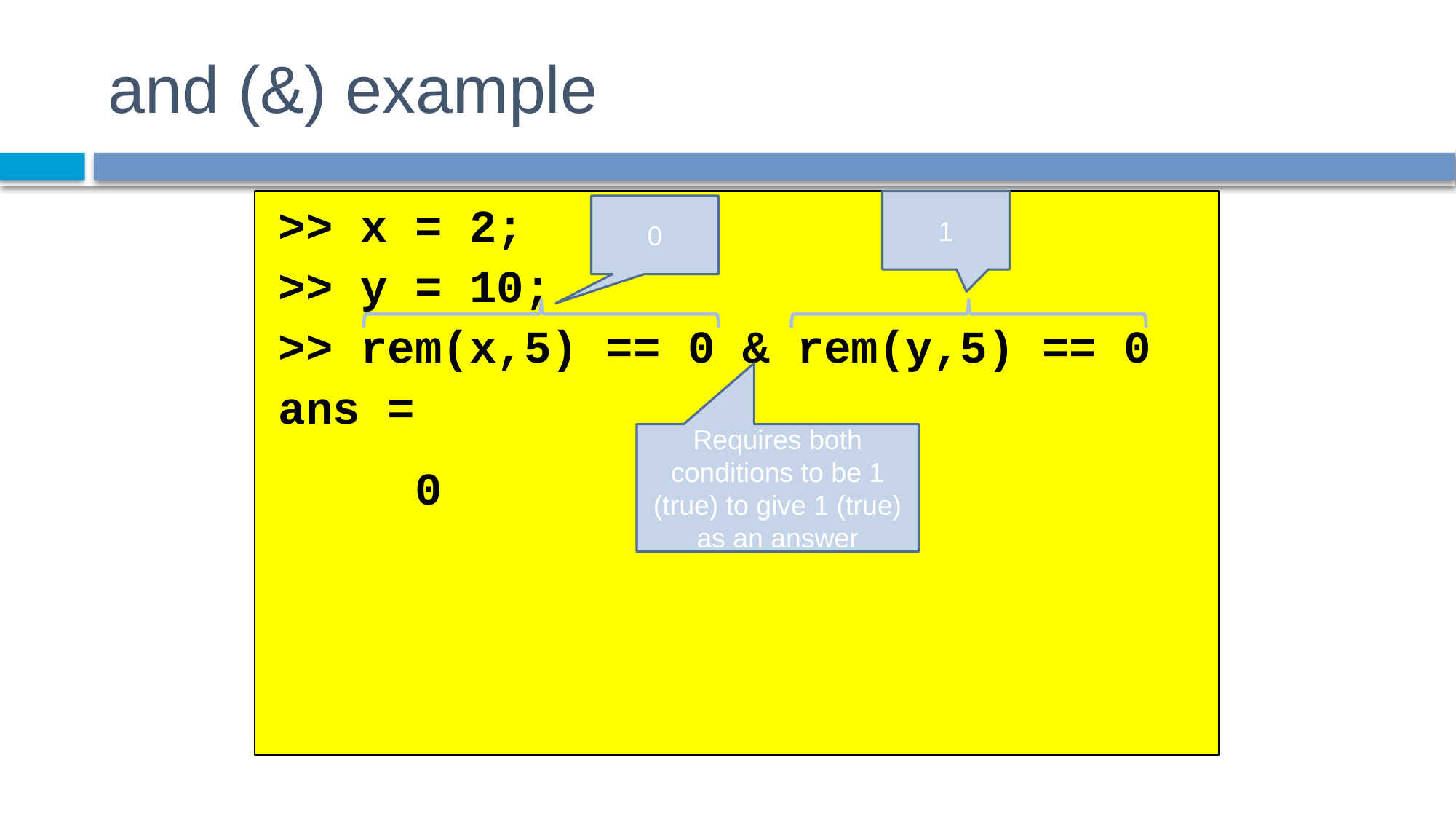

# and (&) example

>> x = 2;
>> y = 10;
>> rem(x,5) == 0 & rem(y,5) == 0
ans =

     0

1
0
Requires both conditions to be 1 (true) to give 1 (true)
as an answer